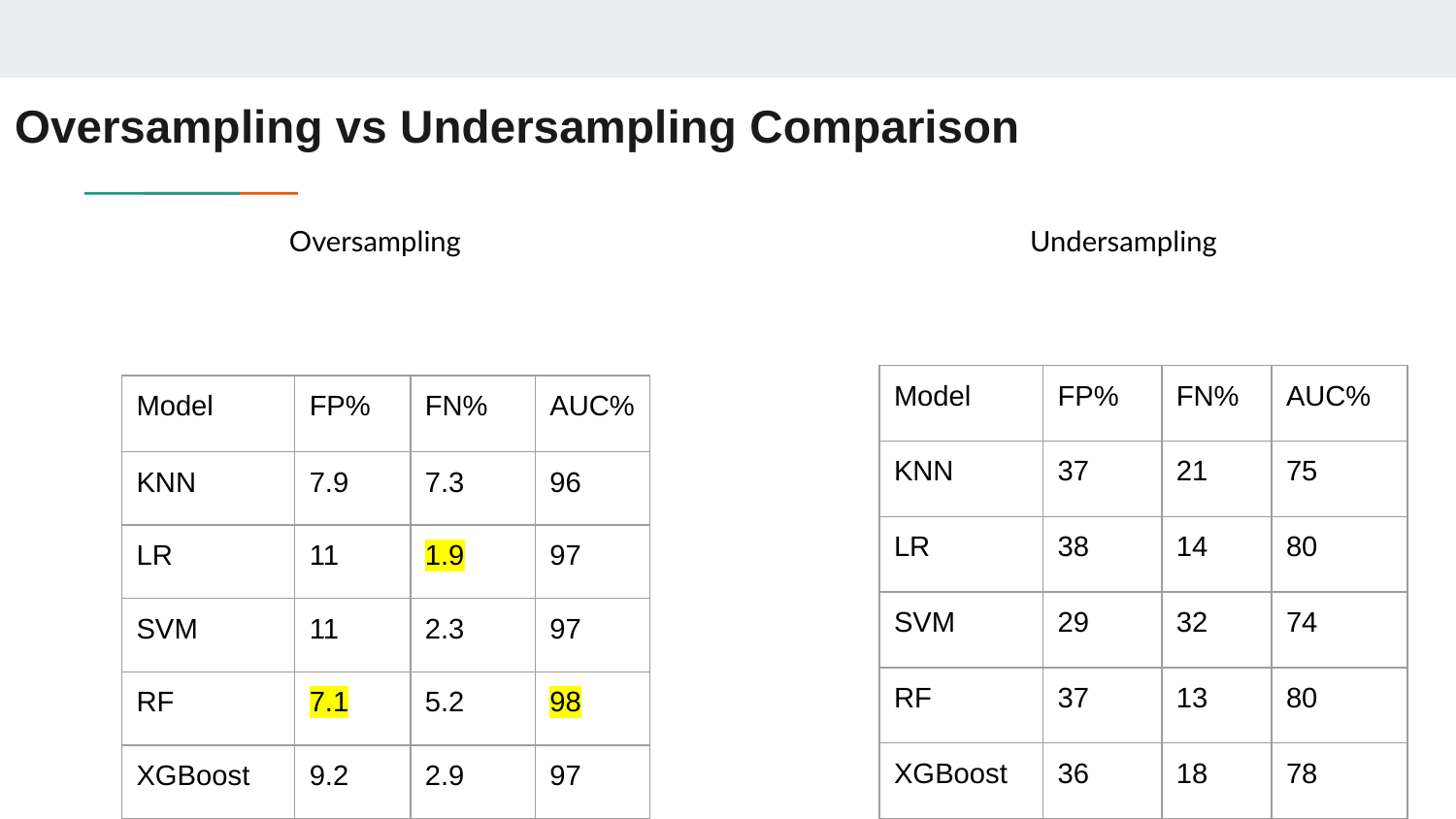

# Oversampling vs Undersampling Comparison
Oversampling
Undersampling
| Model | FP% | FN% | AUC% |
| --- | --- | --- | --- |
| KNN | 37 | 21 | 75 |
| LR | 38 | 14 | 80 |
| SVM | 29 | 32 | 74 |
| RF | 37 | 13 | 80 |
| XGBoost | 36 | 18 | 78 |
| Model | FP% | FN% | AUC% |
| --- | --- | --- | --- |
| KNN | 7.9 | 7.3 | 96 |
| LR | 11 | 1.9 | 97 |
| SVM | 11 | 2.3 | 97 |
| RF | 7.1 | 5.2 | 98 |
| XGBoost | 9.2 | 2.9 | 97 |